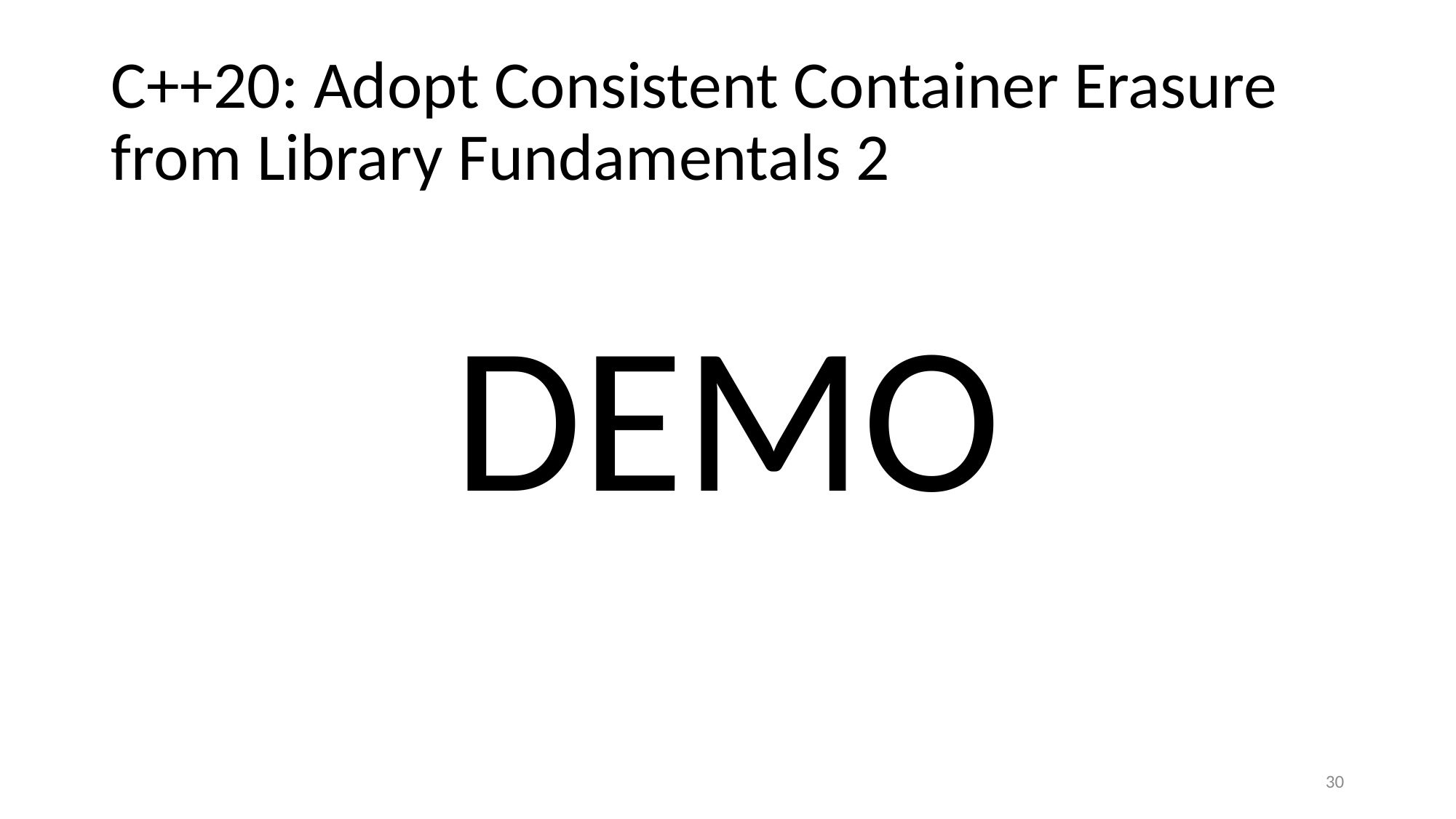

# C++20: Adopt Consistent Container Erasure from Library Fundamentals 2
DEMO
30